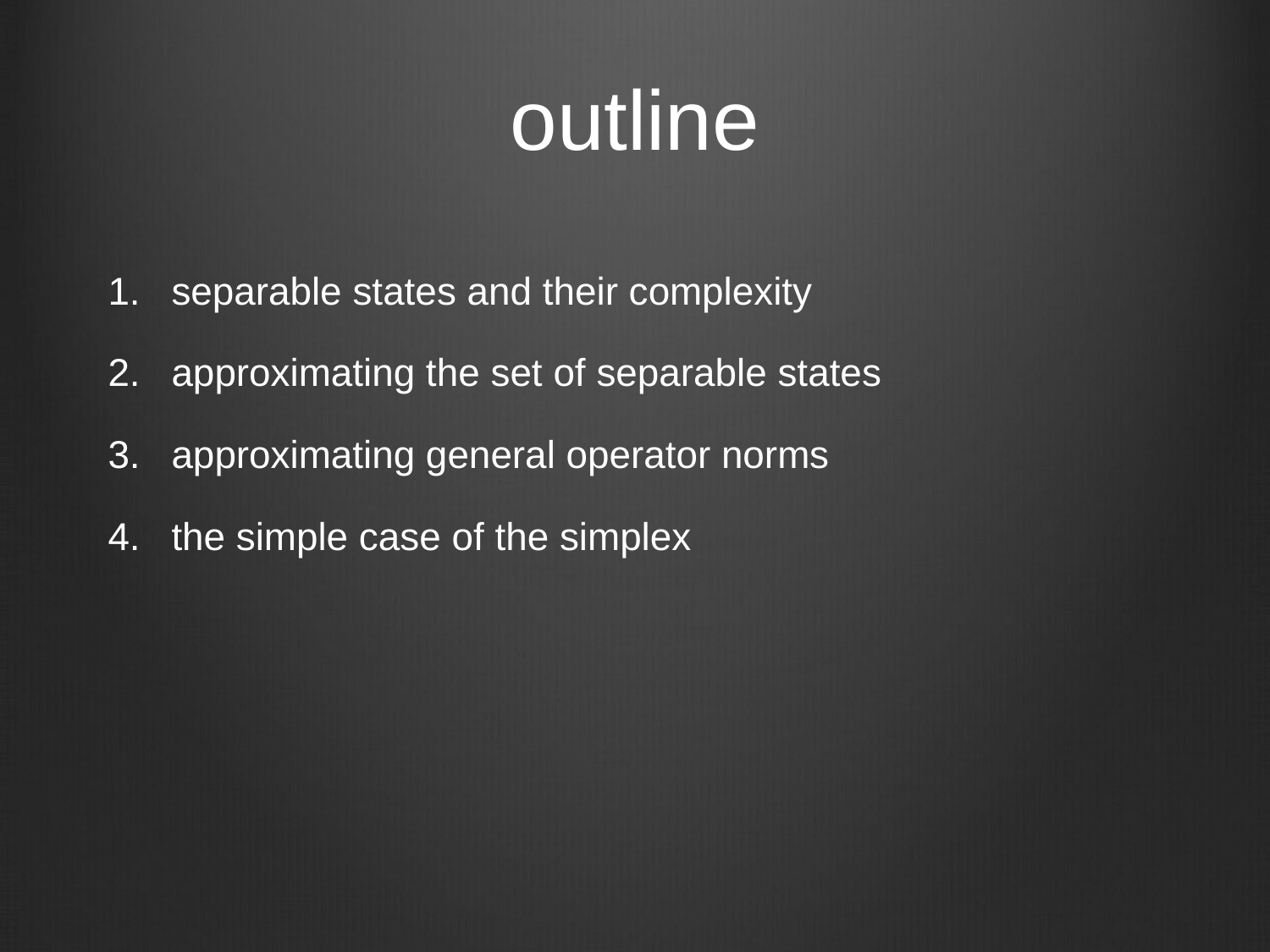

# outline
separable states and their complexity
approximating the set of separable states
approximating general operator norms
the simple case of the simplex